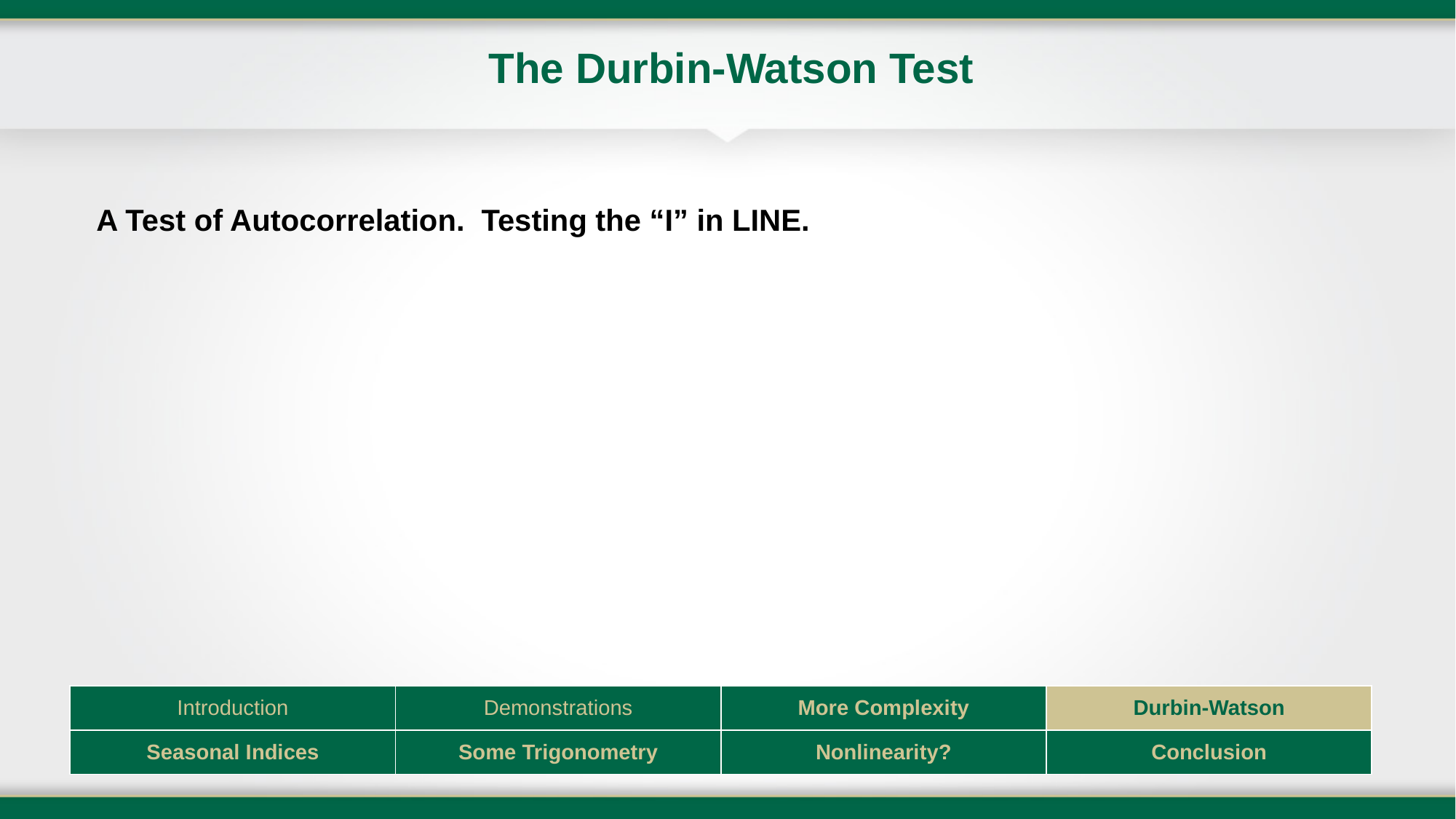

# The Durbin-Watson Test
A Test of Autocorrelation.  Testing the “I” in LINE.

| Introduction | Demonstrations | More Complexity | Durbin-Watson |
| --- | --- | --- | --- |
| Seasonal Indices | Some Trigonometry | Nonlinearity? | Conclusion |